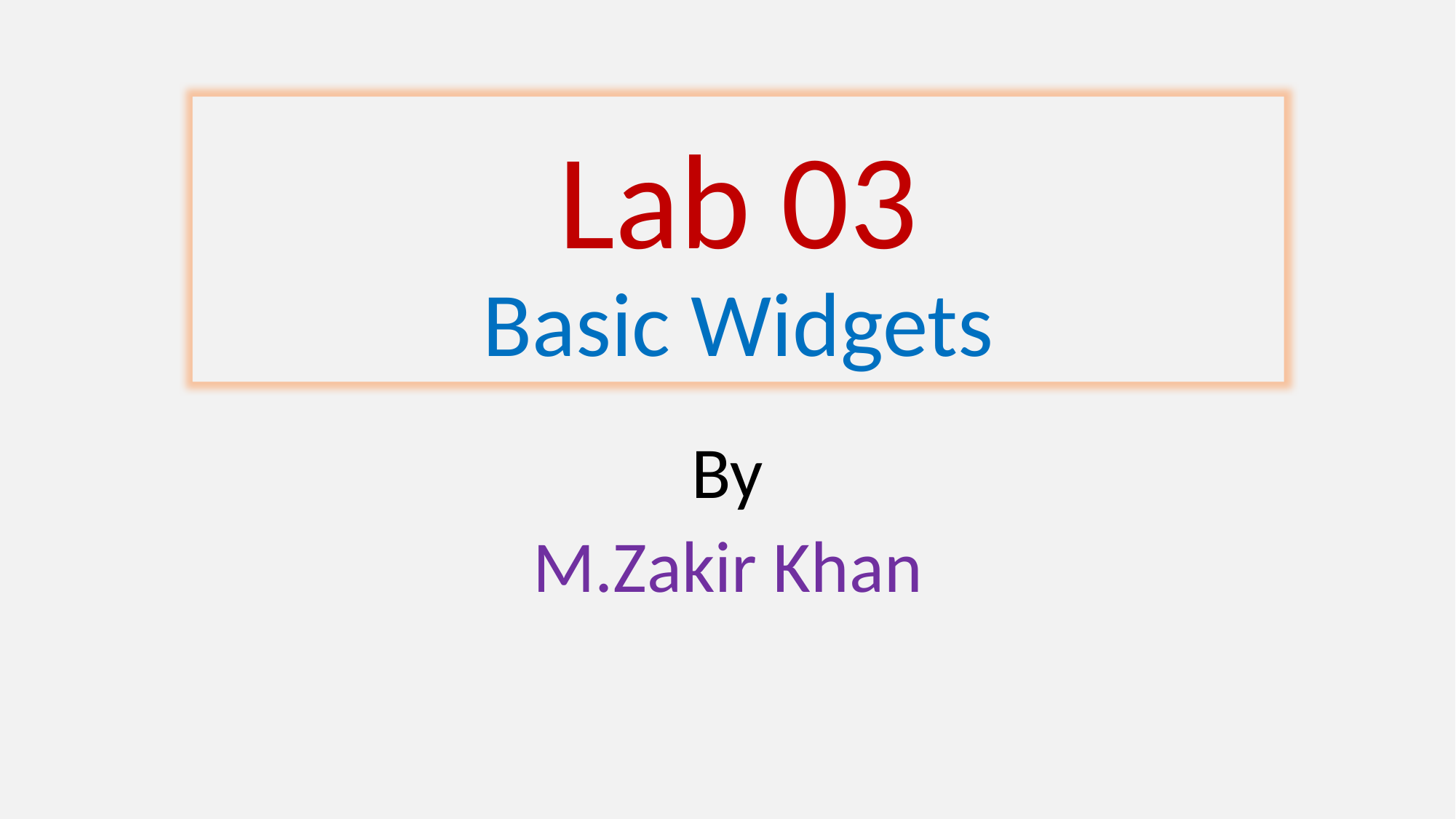

Lab 03
Basic Widgets
By
M.Zakir Khan